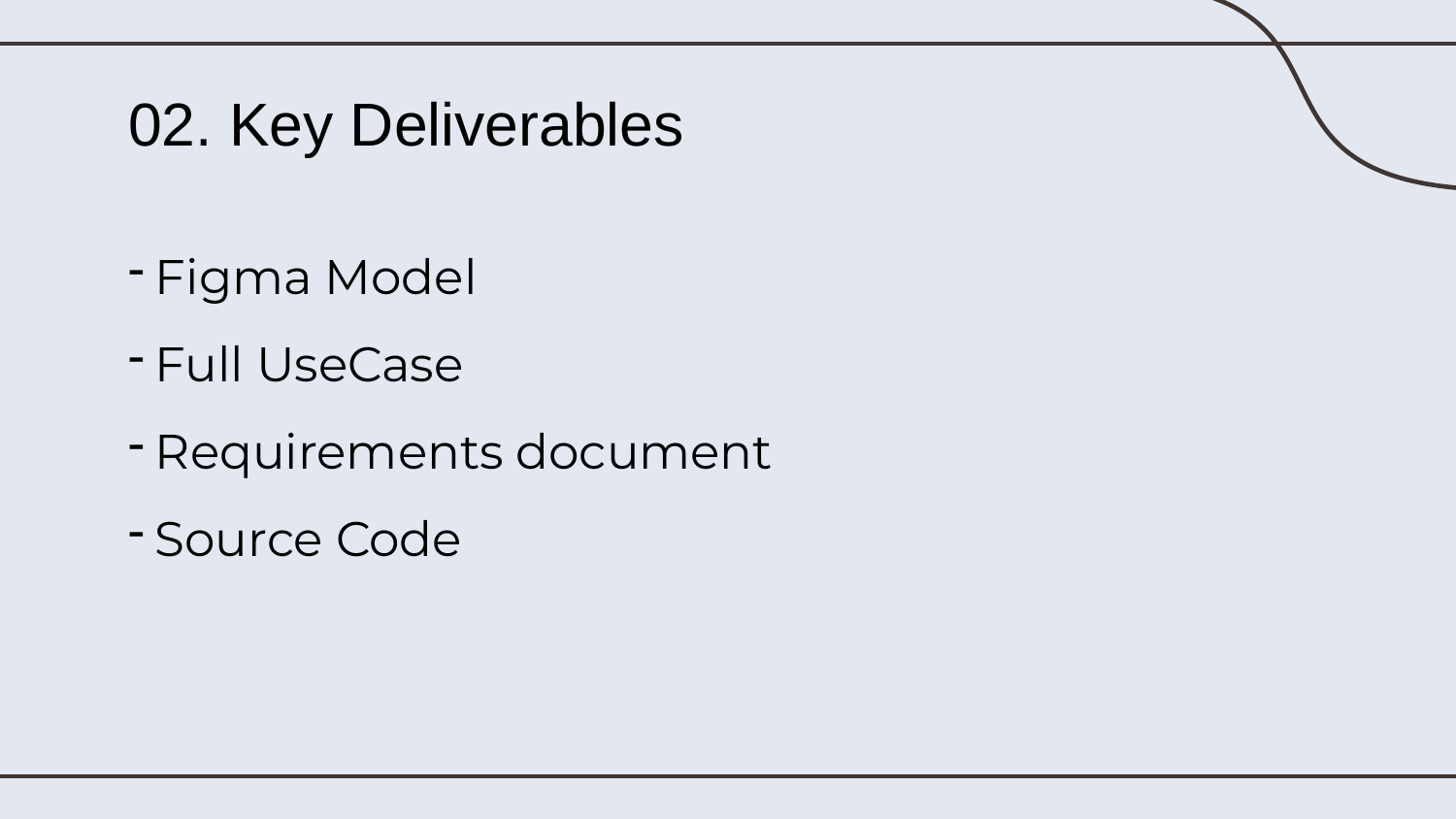

# 02. Key Deliverables
Figma Model
Full UseCase
Requirements document
Source Code